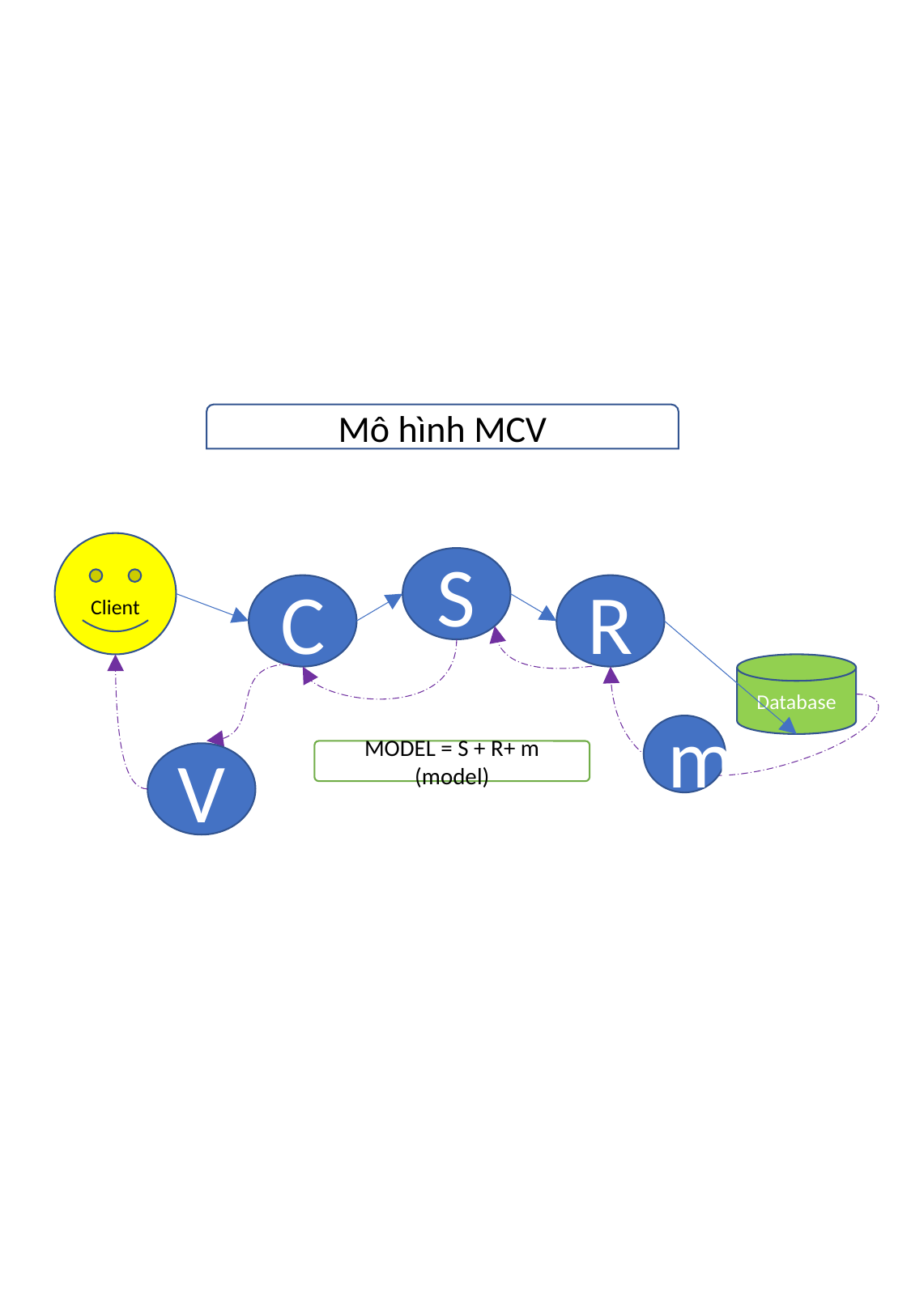

Mô hình MCV

Client
S
C
R
Database
m
MODEL = S + R+ m (model)
V